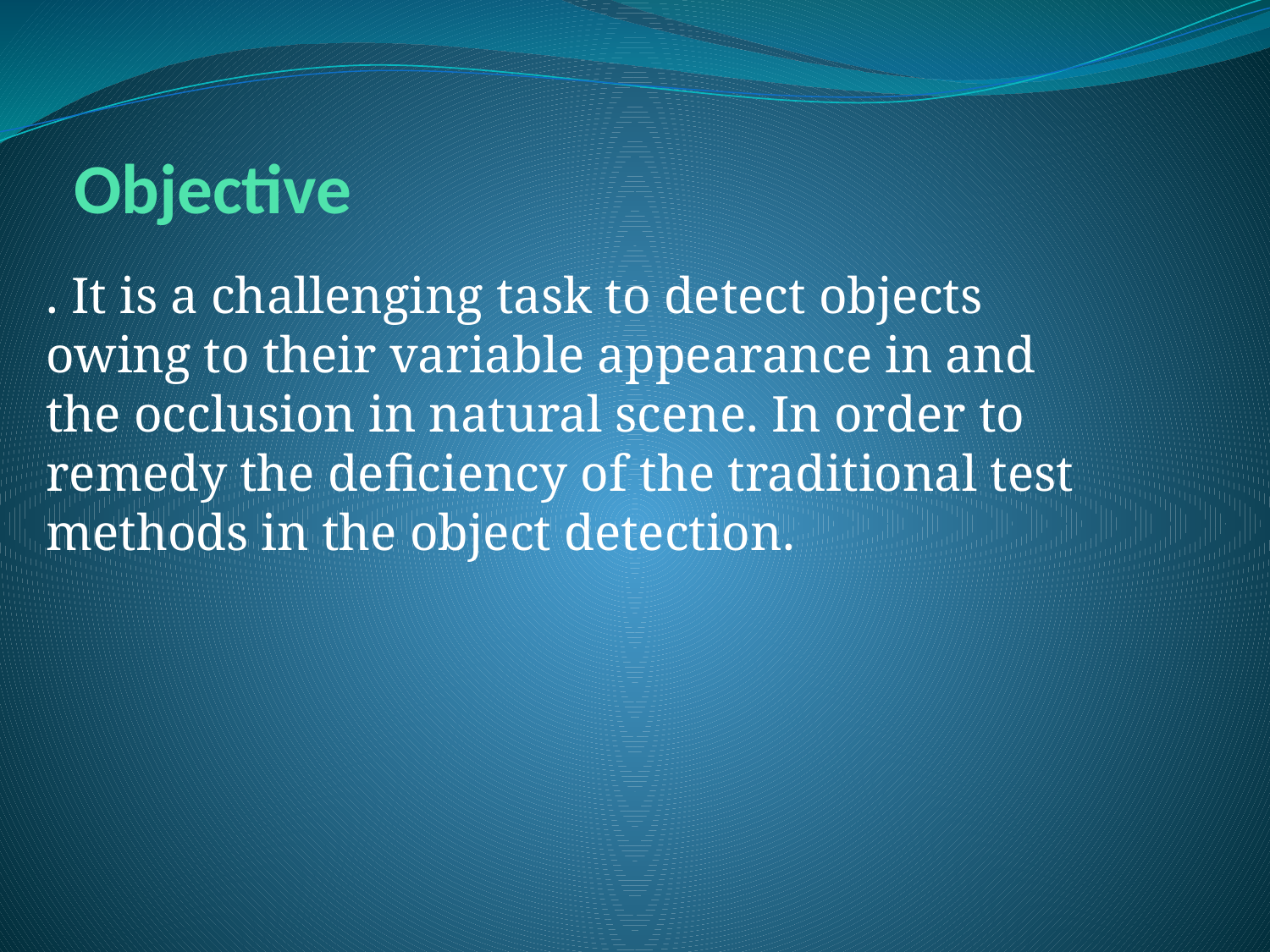

# Objective
. It is a challenging task to detect objects owing to their variable appearance in and the occlusion in natural scene. In order to remedy the deficiency of the traditional test methods in the object detection.